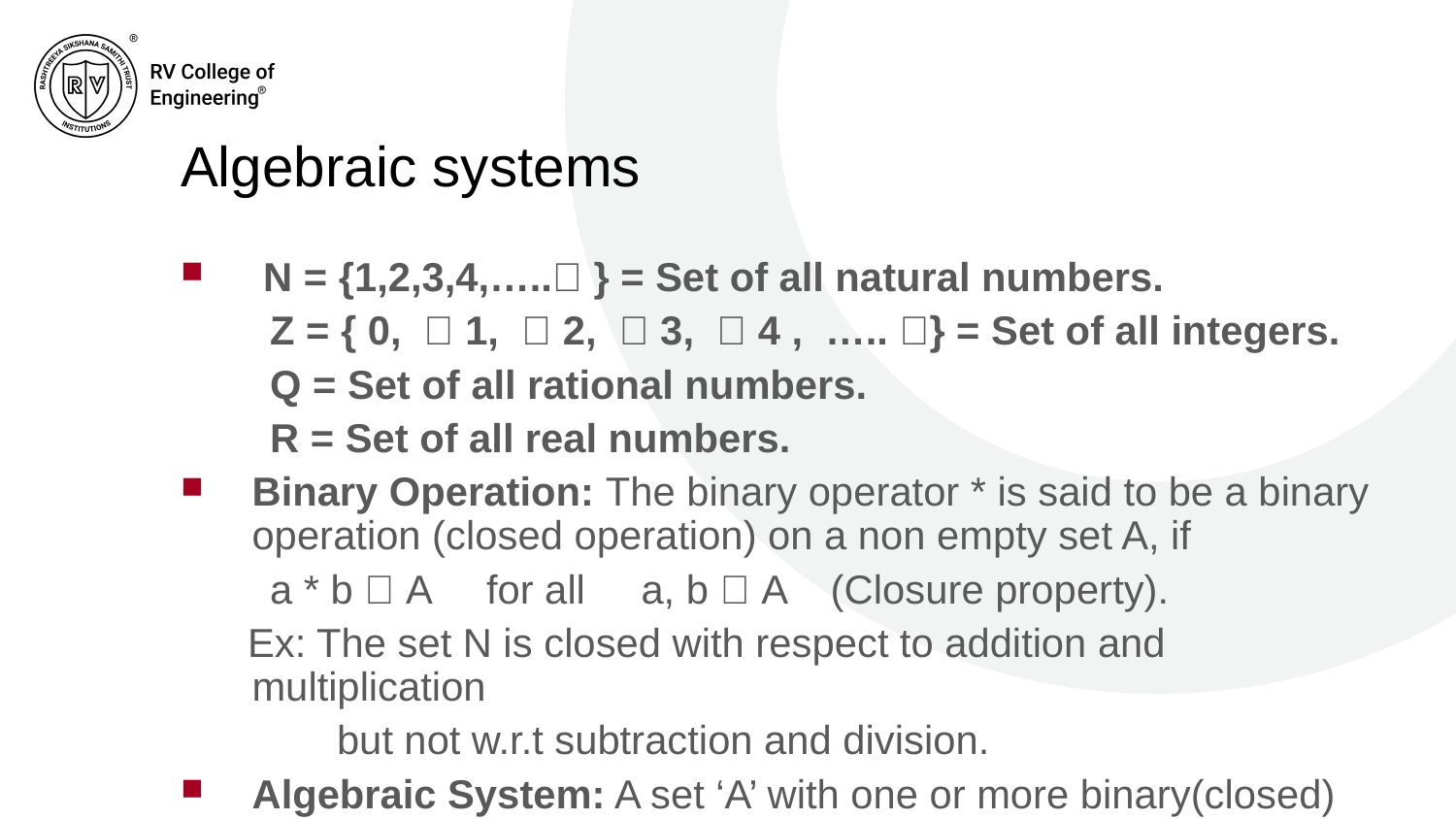

# Algebraic systems
 N = {1,2,3,4,…..∝ } = Set of all natural numbers.
        Z = { 0,  ± 1,  ± 2,  ± 3,  ± 4 ,  ….. ∝} = Set of all integers.
        Q = Set of all rational numbers.
        R = Set of all real numbers.
Binary Operation: The binary operator * is said to be a binary operation (closed operation) on a non empty set A, if
        a * b ∈ A     for all     a, b ∈ A    (Closure property).
      Ex: The set N is closed with respect to addition and multiplication
              but not w.r.t subtraction and division.
Algebraic System: A set ‘A’ with one or more binary(closed) operations defined on it is called an algebraic system.
        Ex:  (N, + ),   (Z, +,  – ),  (R, +, . , –  ) are algebraic systems.